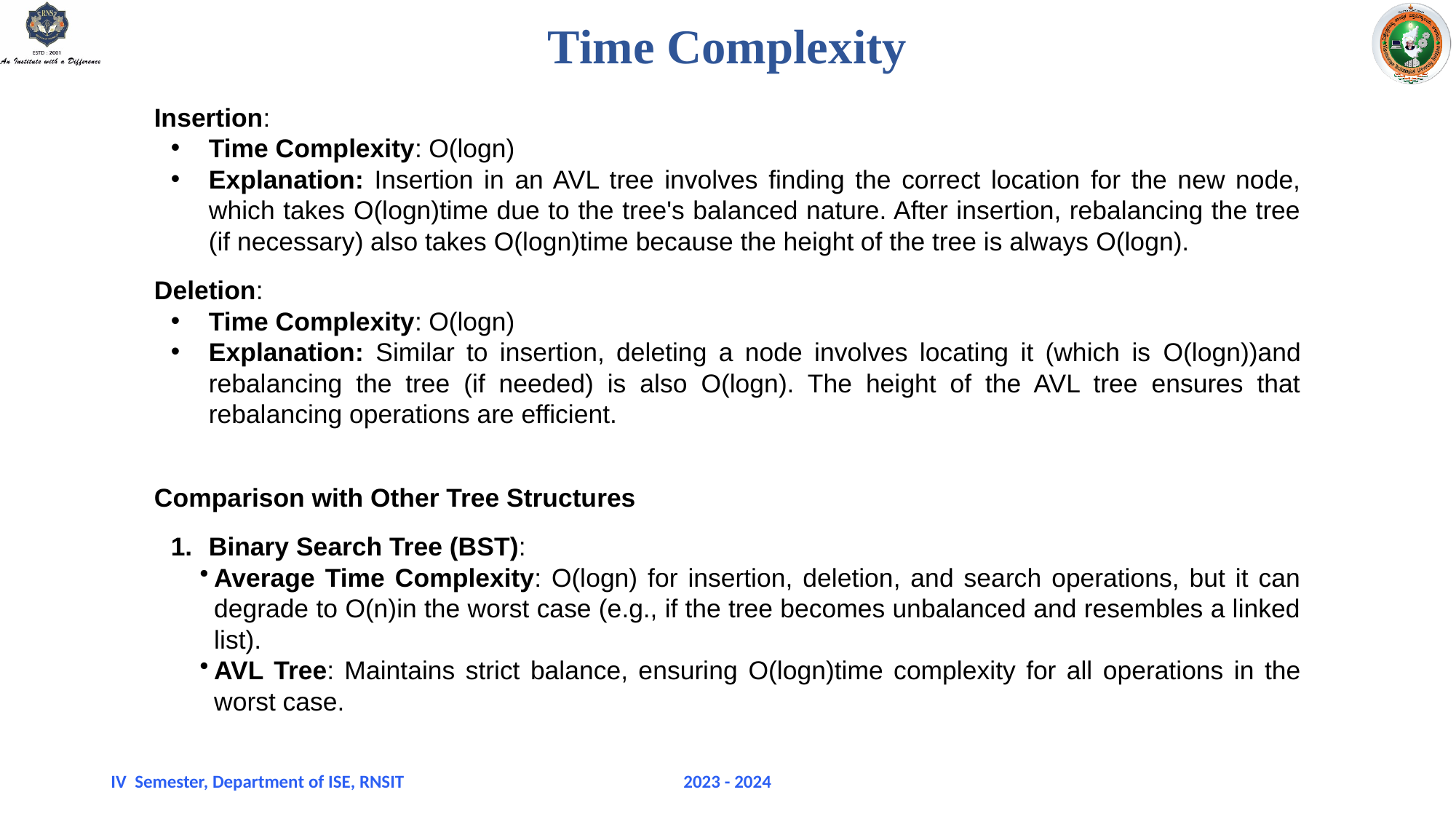

# Time Complexity
Insertion:
Time Complexity: O(logn)
Explanation: Insertion in an AVL tree involves finding the correct location for the new node, which takes O(logn)time due to the tree's balanced nature. After insertion, rebalancing the tree (if necessary) also takes O(logn)time because the height of the tree is always O(logn).
Deletion:
Time Complexity: O(logn)
Explanation: Similar to insertion, deleting a node involves locating it (which is O(logn))and rebalancing the tree (if needed) is also O(logn). The height of the AVL tree ensures that rebalancing operations are efficient.

Comparison with Other Tree Structures
Binary Search Tree (BST):
Average Time Complexity: O(logn) for insertion, deletion, and search operations, but it can degrade to O(n)in the worst case (e.g., if the tree becomes unbalanced and resembles a linked list).
AVL Tree: Maintains strict balance, ensuring O(logn)time complexity for all operations in the worst case.
15
IV  Semester, Department of ISE, RNSIT
2023 - 2024